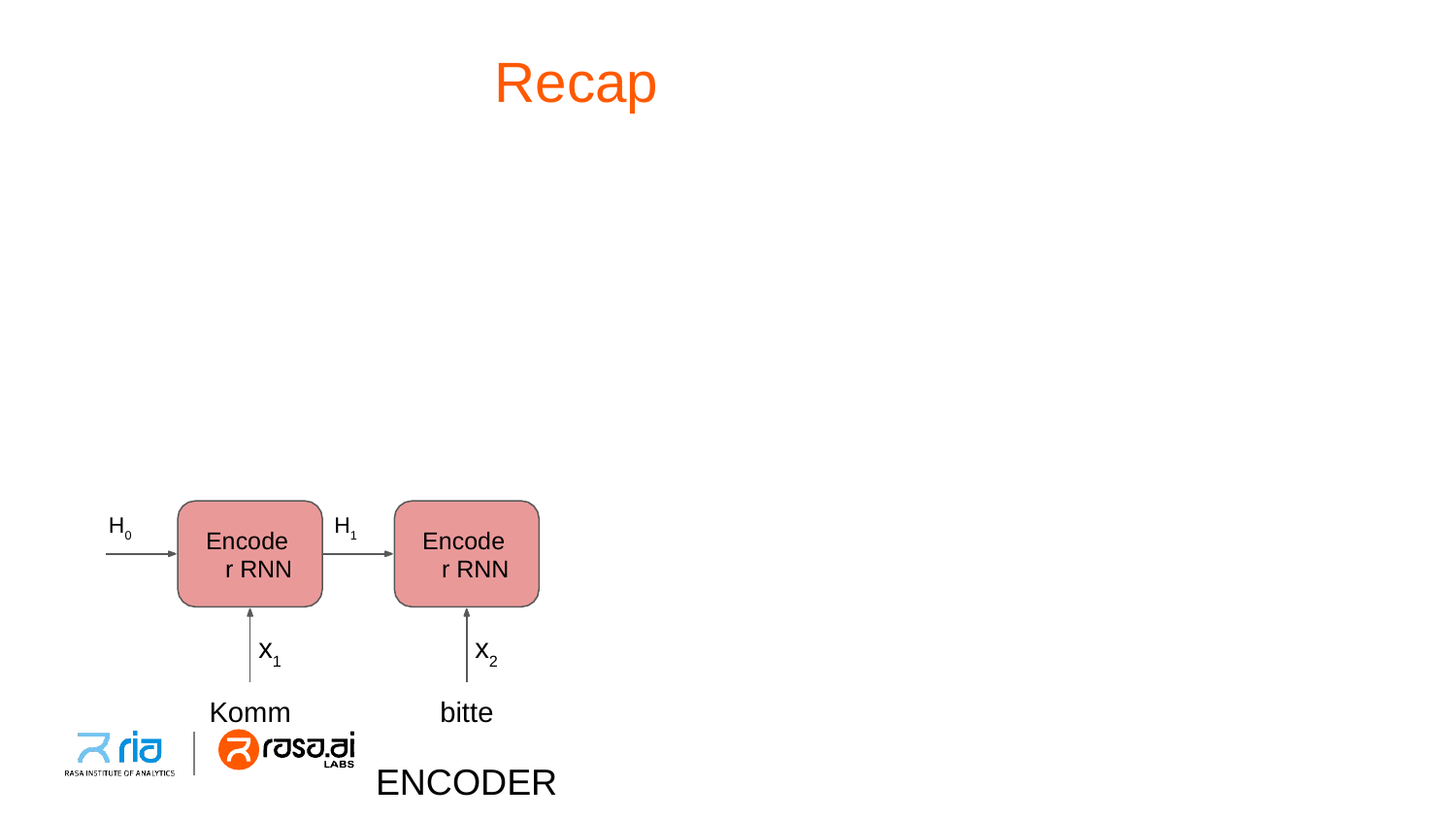

# Recap

H0
H1
Encoder RNN
Encoder RNN

x1
x2
Komm
bitte
ENCODER